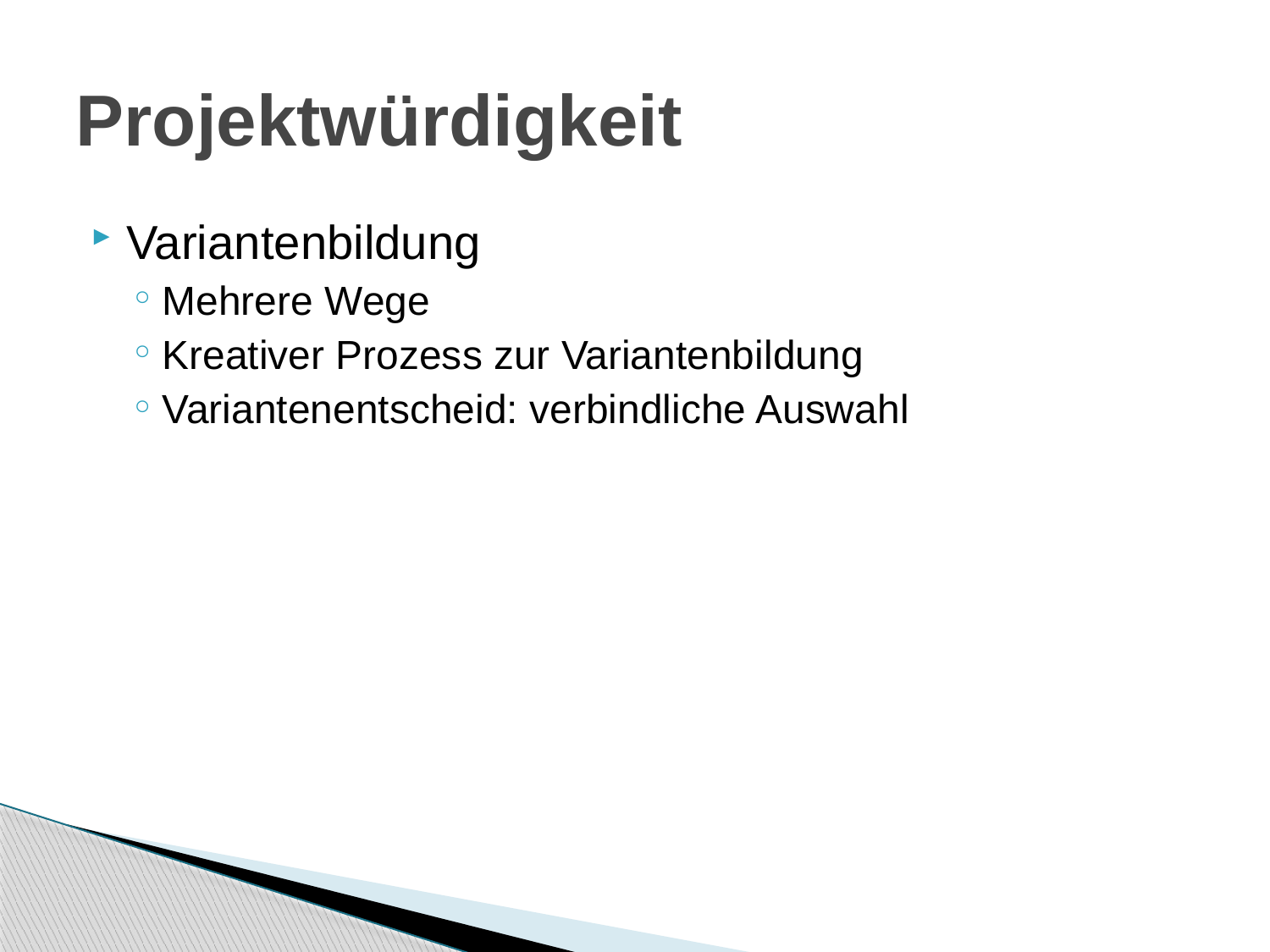

# Projektwürdigkeit
Variantenbildung
Mehrere Wege
Kreativer Prozess zur Variantenbildung
Variantenentscheid: verbindliche Auswahl